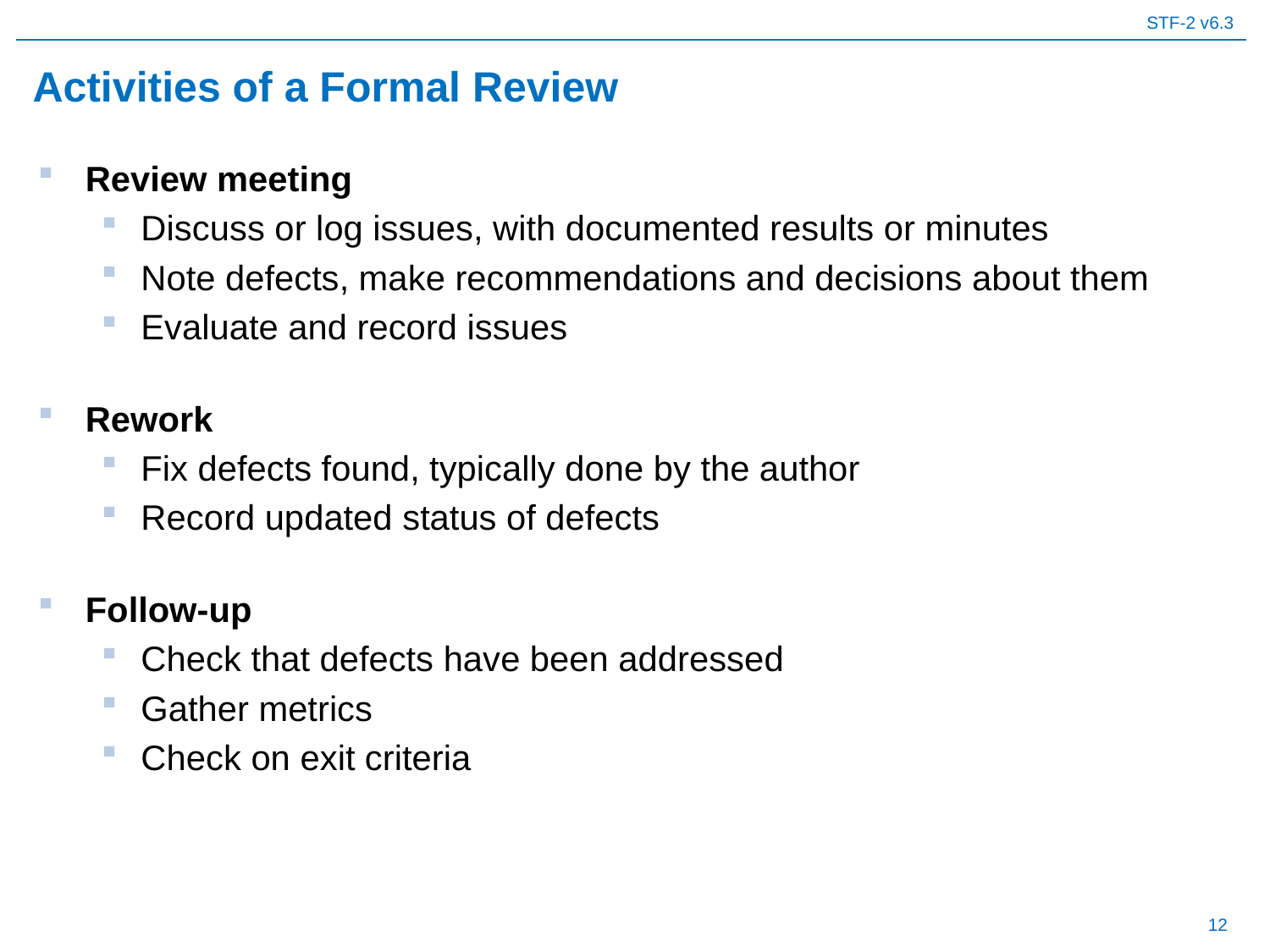

# Activities of a Formal Review
Review meeting
Discuss or log issues, with documented results or minutes
Note defects, make recommendations and decisions about them
Evaluate and record issues
Rework
Fix defects found, typically done by the author
Record updated status of defects
Follow-up
Check that defects have been addressed
Gather metrics
Check on exit criteria